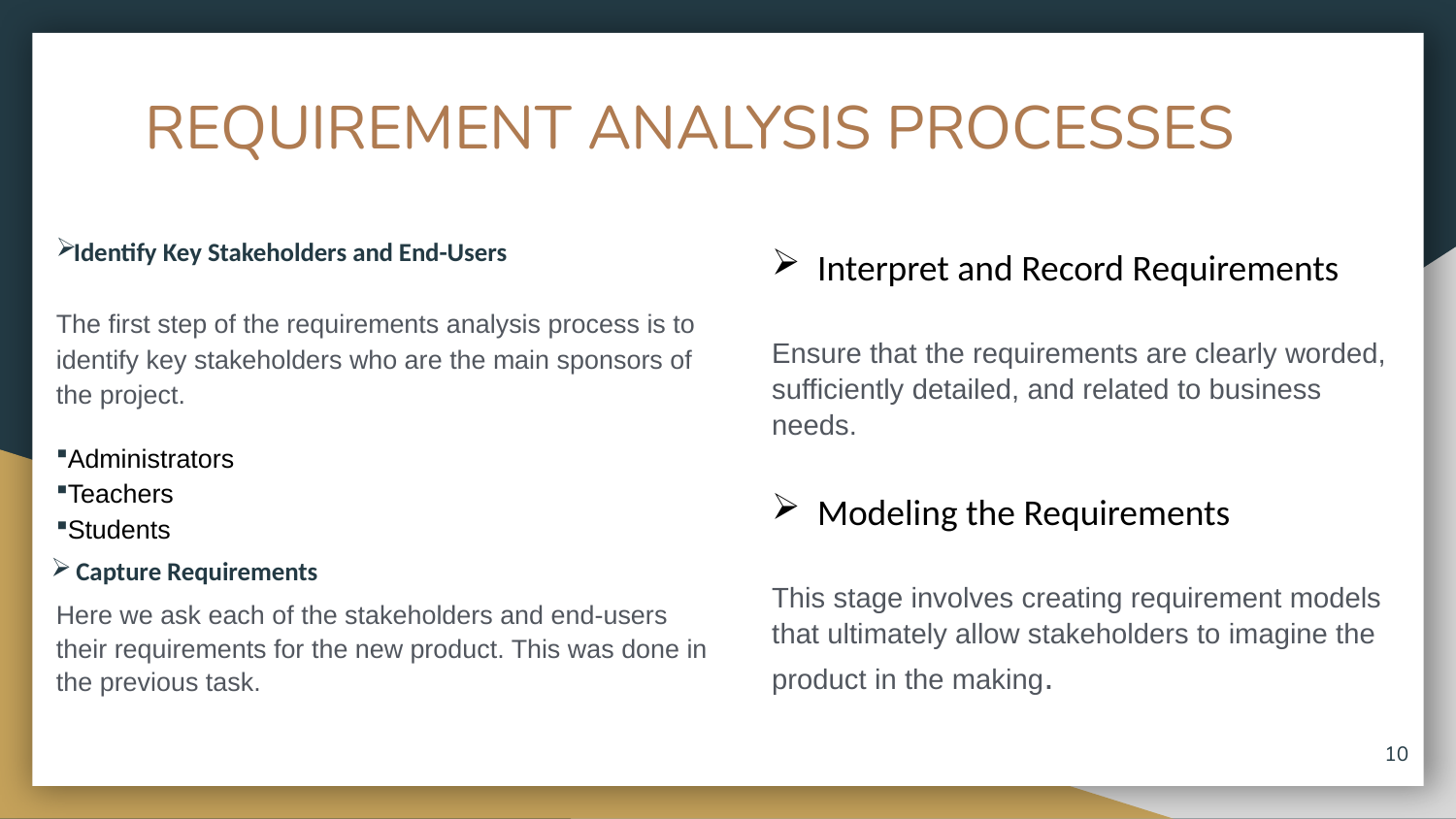

# REQUIREMENT ANALYSIS PROCESSES
 Identify Key Stakeholders and End-Users

The first step of the requirements analysis process is to identify key stakeholders who are the main sponsors of the project.

Administrators
Teachers
Students
Capture Requirements
Here we ask each of the stakeholders and end-users their requirements for the new product. This was done in the previous task.

Interpret and Record Requirements
Ensure that the requirements are clearly worded, sufficiently detailed, and related to business needs.
Modeling the Requirements
This stage involves creating requirement models that ultimately allow stakeholders to imagine the product in the making.
10